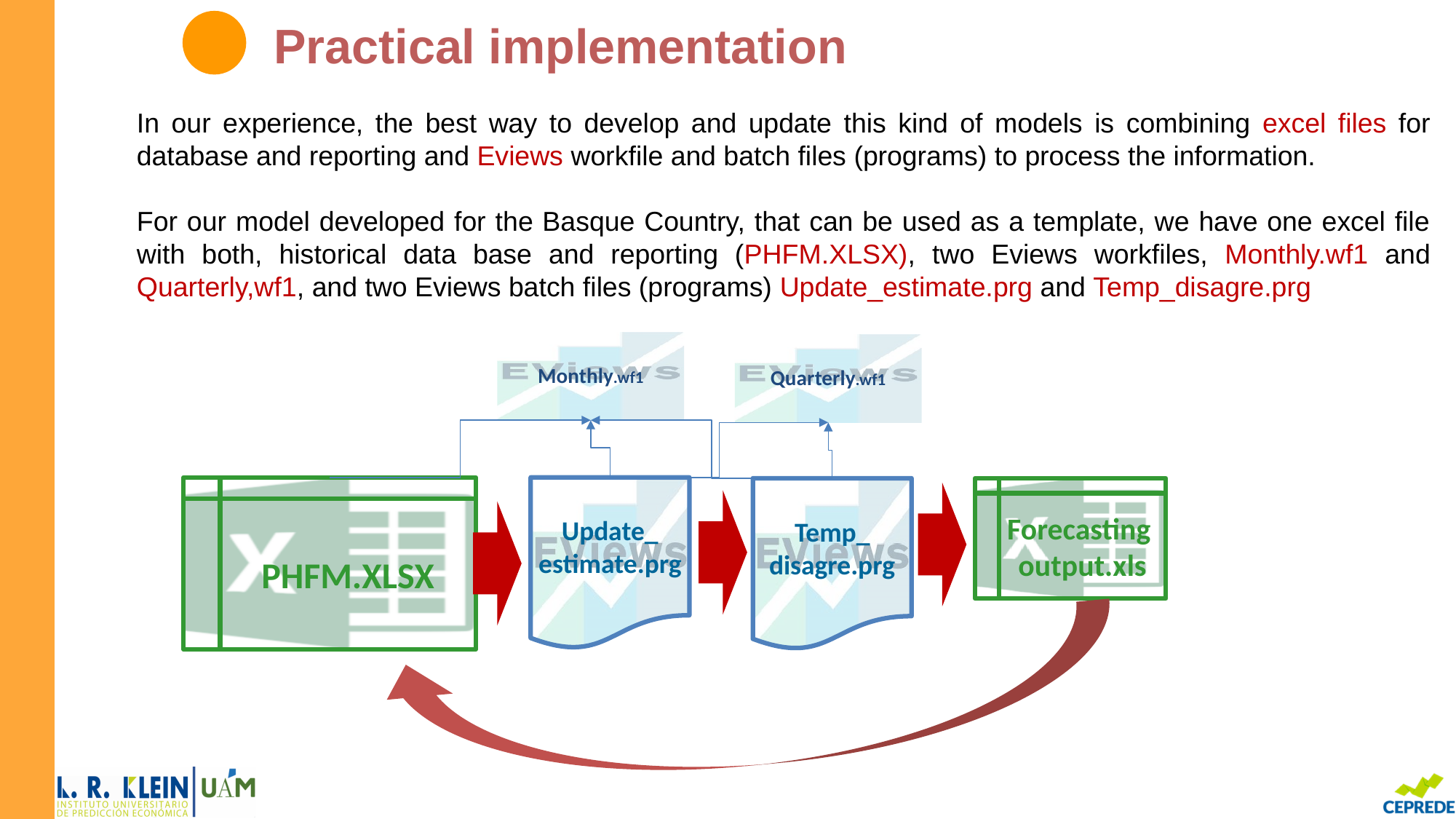

Practical implementation

In our experience, the best way to develop and update this kind of models is combining excel files for database and reporting and Eviews workfile and batch files (programs) to process the information.

For our model developed for the Basque Country, that can be used as a template, we have one excel file with both, historical data base and reporting (PHFM.XLSX), two Eviews workfiles, Monthly.wf1 and Quarterly,wf1, and two Eviews batch files (programs) Update_estimate.prg and Temp_disagre.prg

Monthly.wf1
Quarterly.wf1
PHFM.XLSX
Update_
estimate.prg
Temp_
disagre.prg
Forecasting
output.xls